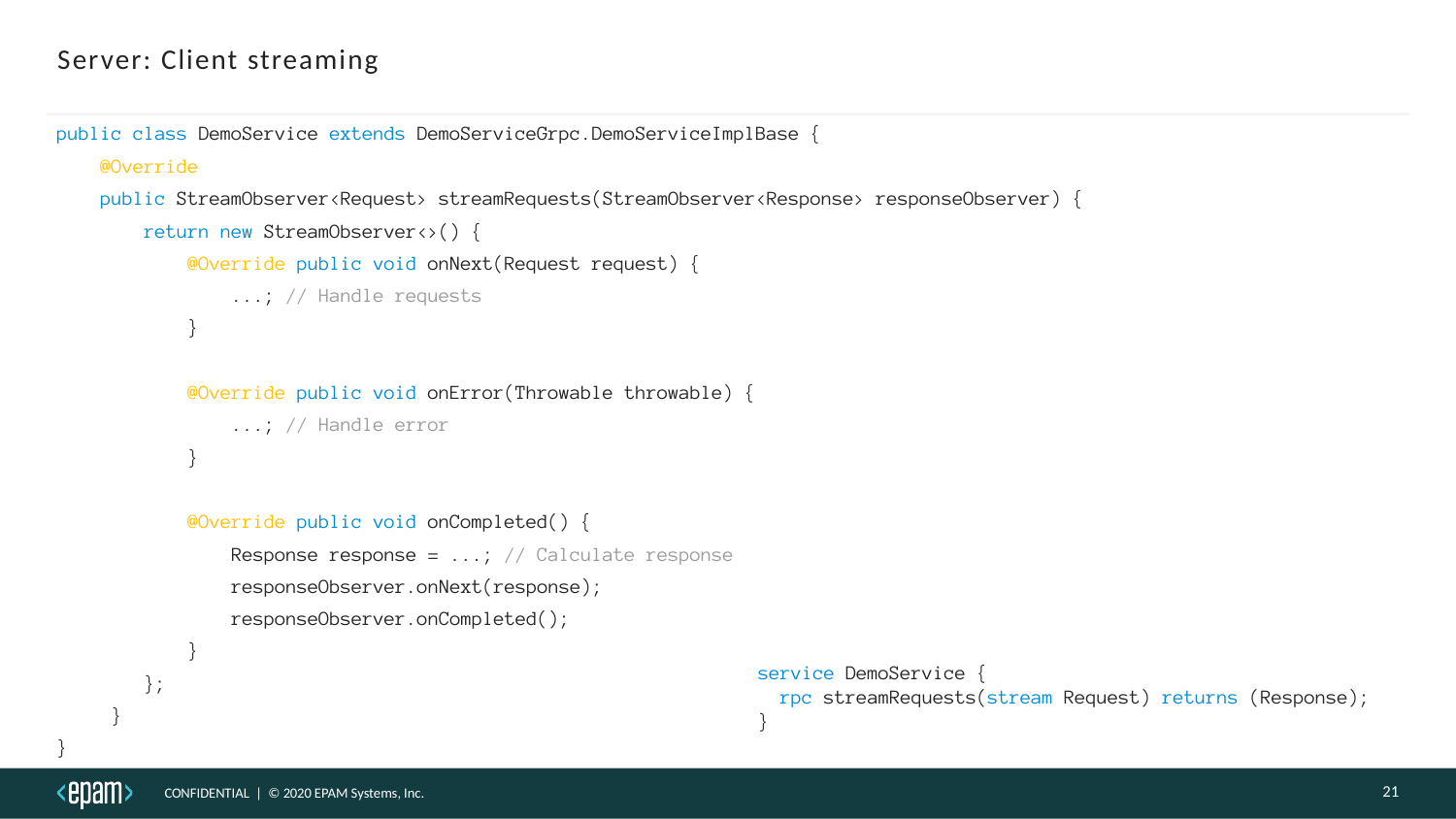

# Server: Client streaming
public class DemoService extends DemoServiceGrpc.DemoServiceImplBase {
    @Override
    public StreamObserver<Request> streamRequests(StreamObserver<Response> responseObserver) {
        return new StreamObserver<>() {
            @Override public void onNext(Request request) {
                ...; // Handle requests
            }
            @Override public void onError(Throwable throwable) {
                ...; // Handle error
            }
            @Override public void onCompleted() {
                Response response = ...; // Calculate response
                responseObserver.onNext(response);
                responseObserver.onCompleted();
            }
        };
     }
}
service DemoService {
  rpc streamRequests(stream Request) returns (Response);
}
21